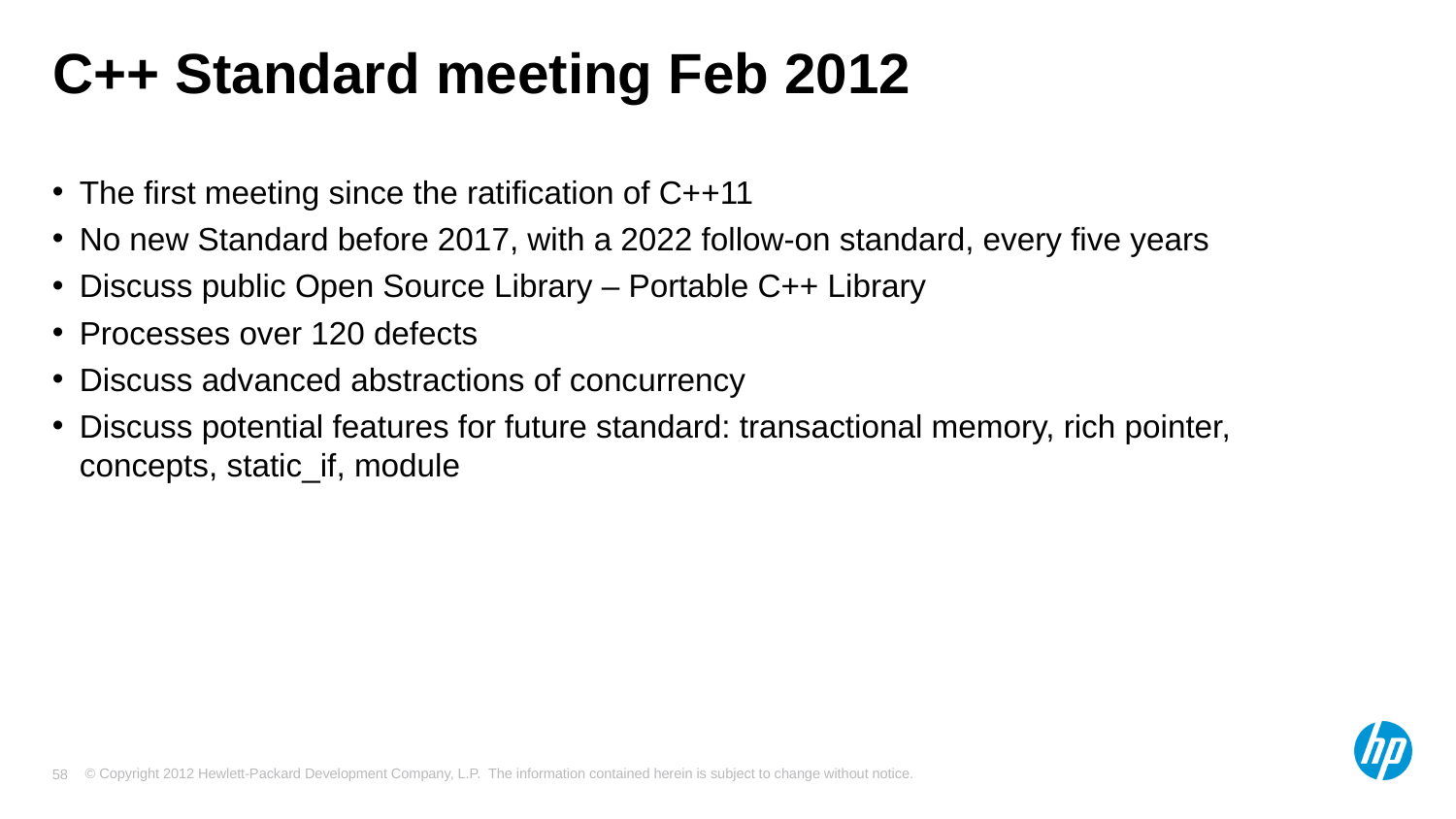

# C++ Standard meeting Feb 2012

The first meeting since the ratification of C++11
No new Standard before 2017, with a 2022 follow-on standard, every five years
Discuss public Open Source Library – Portable C++ Library
Processes over 120 defects
Discuss advanced abstractions of concurrency
Discuss potential features for future standard: transactional memory, rich pointer, concepts, static_if, module